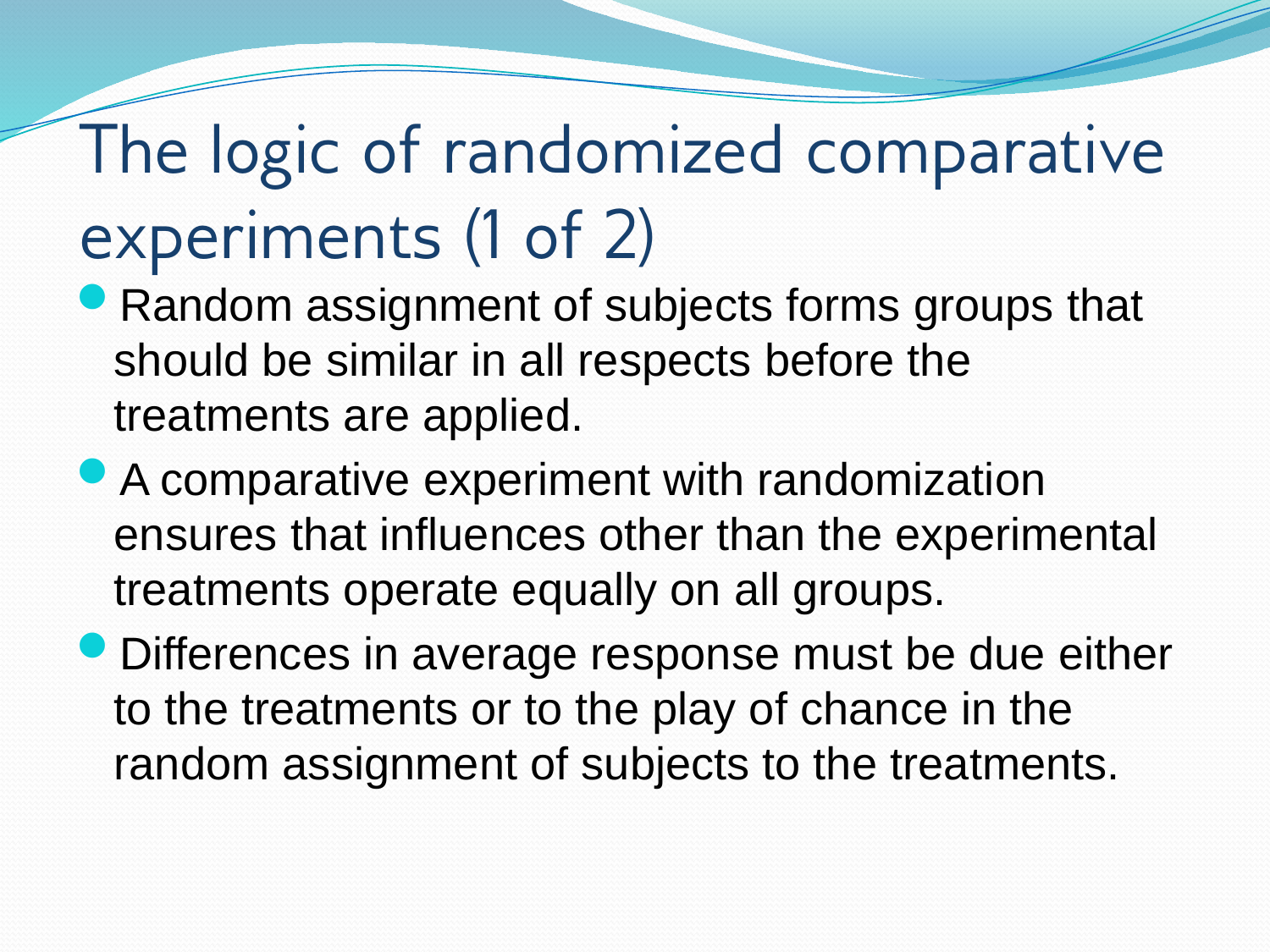

# The logic of randomized comparative experiments (1 of 2)
Random assignment of subjects forms groups that should be similar in all respects before the treatments are applied.
A comparative experiment with randomization ensures that influences other than the experimental treatments operate equally on all groups.
Differences in average response must be due either to the treatments or to the play of chance in the random assignment of subjects to the treatments.